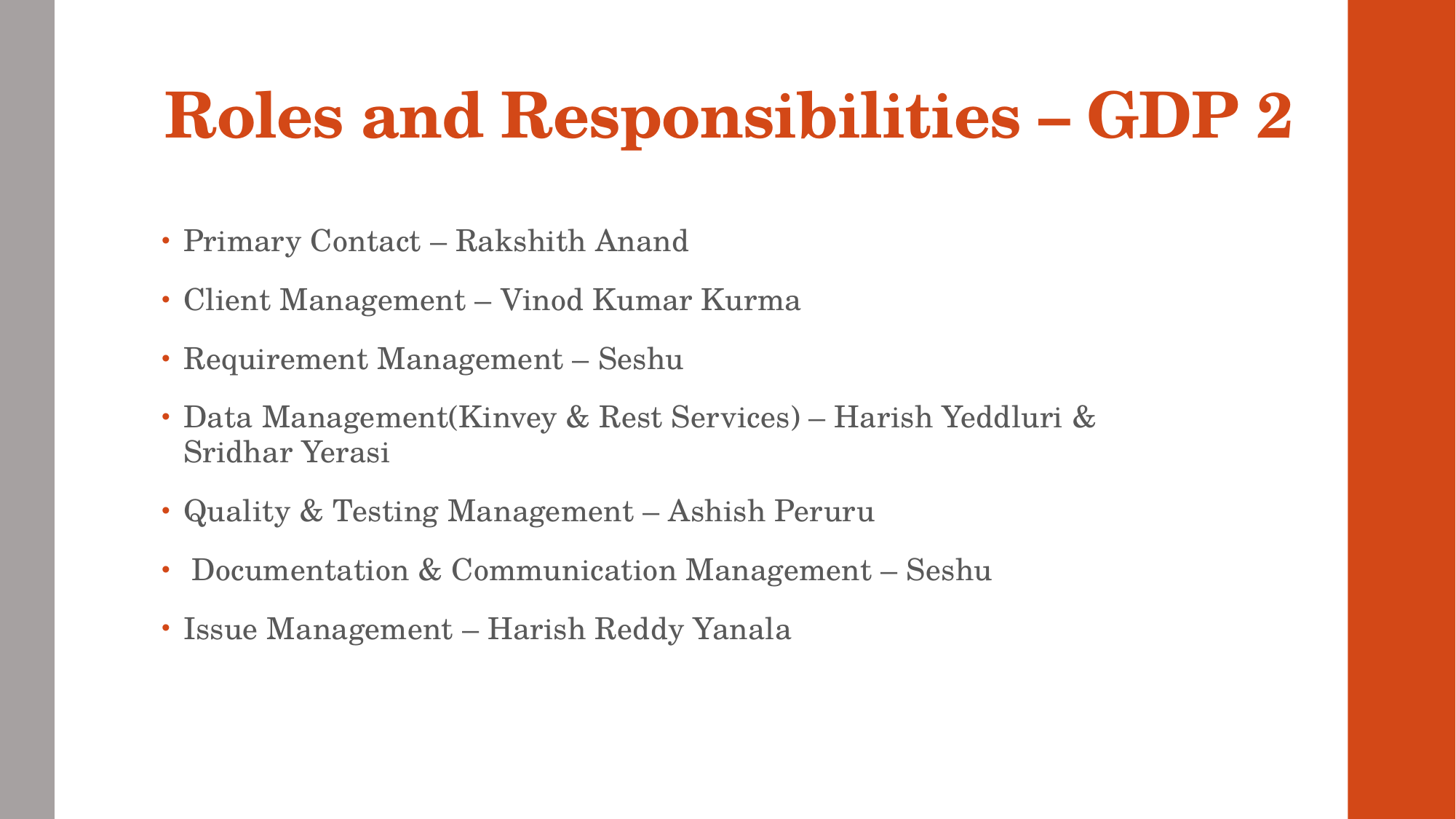

# Roles and Responsibilities – GDP 2
Primary Contact – Rakshith Anand
Client Management – Vinod Kumar Kurma
Requirement Management – Seshu
Data Management(Kinvey & Rest Services) – Harish Yeddluri & Sridhar Yerasi
Quality & Testing Management – Ashish Peruru
 Documentation & Communication Management – Seshu
Issue Management – Harish Reddy Yanala